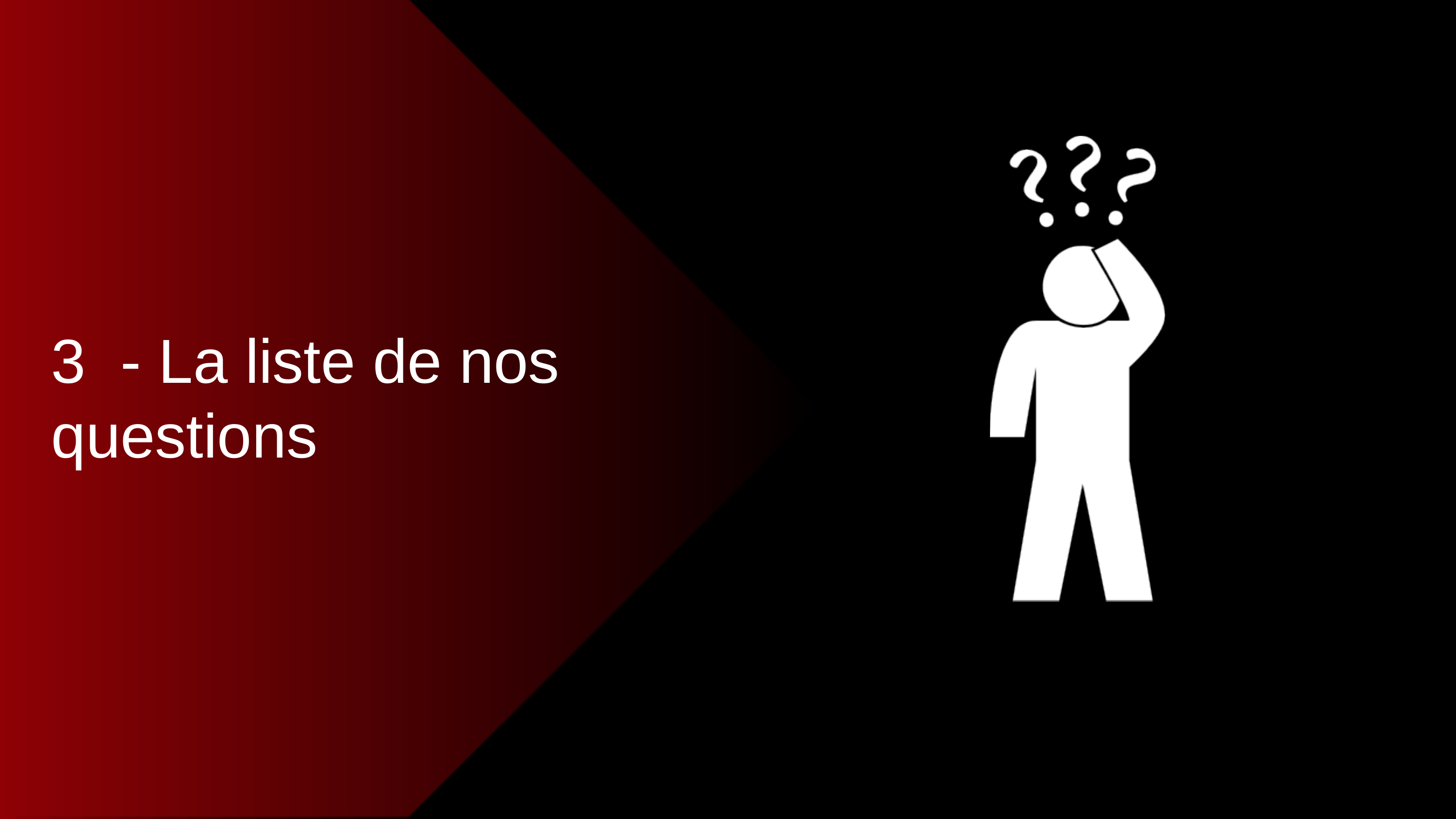

3  - La liste de nos questions